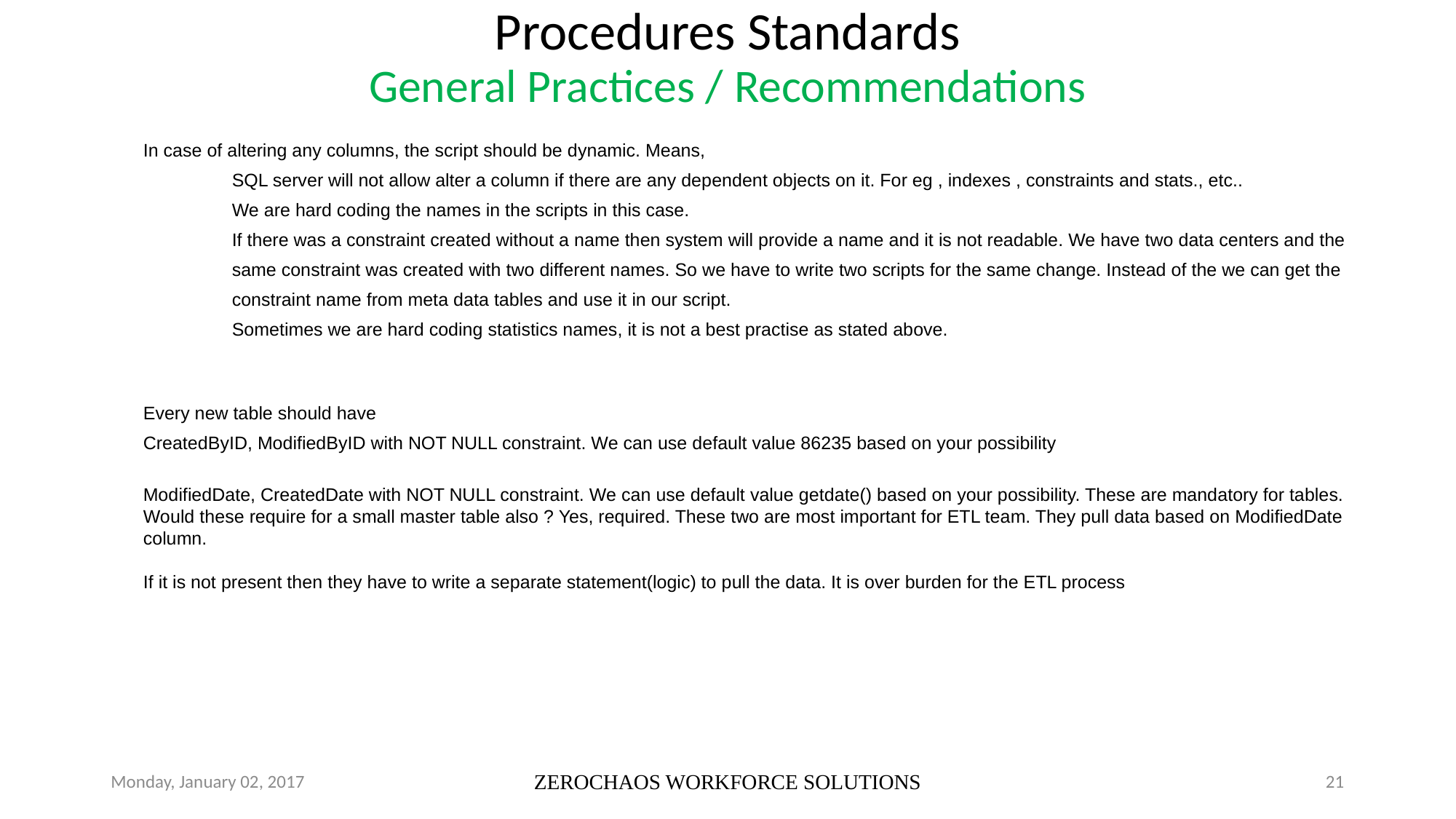

# Procedures Standards
General Practices / Recommendations
In case of altering any columns, the script should be dynamic. Means,
SQL server will not allow alter a column if there are any dependent objects on it. For eg , indexes , constraints and stats., etc..
We are hard coding the names in the scripts in this case.
If there was a constraint created without a name then system will provide a name and it is not readable. We have two data centers and the same constraint was created with two different names. So we have to write two scripts for the same change. Instead of the we can get the constraint name from meta data tables and use it in our script.
Sometimes we are hard coding statistics names, it is not a best practise as stated above.
Every new table should have
CreatedByID, ModifiedByID with NOT NULL constraint. We can use default value 86235 based on your possibility
ModifiedDate, CreatedDate with NOT NULL constraint. We can use default value getdate() based on your possibility. These are mandatory for tables. Would these require for a small master table also ? Yes, required. These two are most important for ETL team. They pull data based on ModifiedDate column.
If it is not present then they have to write a separate statement(logic) to pull the data. It is over burden for the ETL process
Monday, January 02, 2017
ZEROCHAOS WORKFORCE SOLUTIONS
21